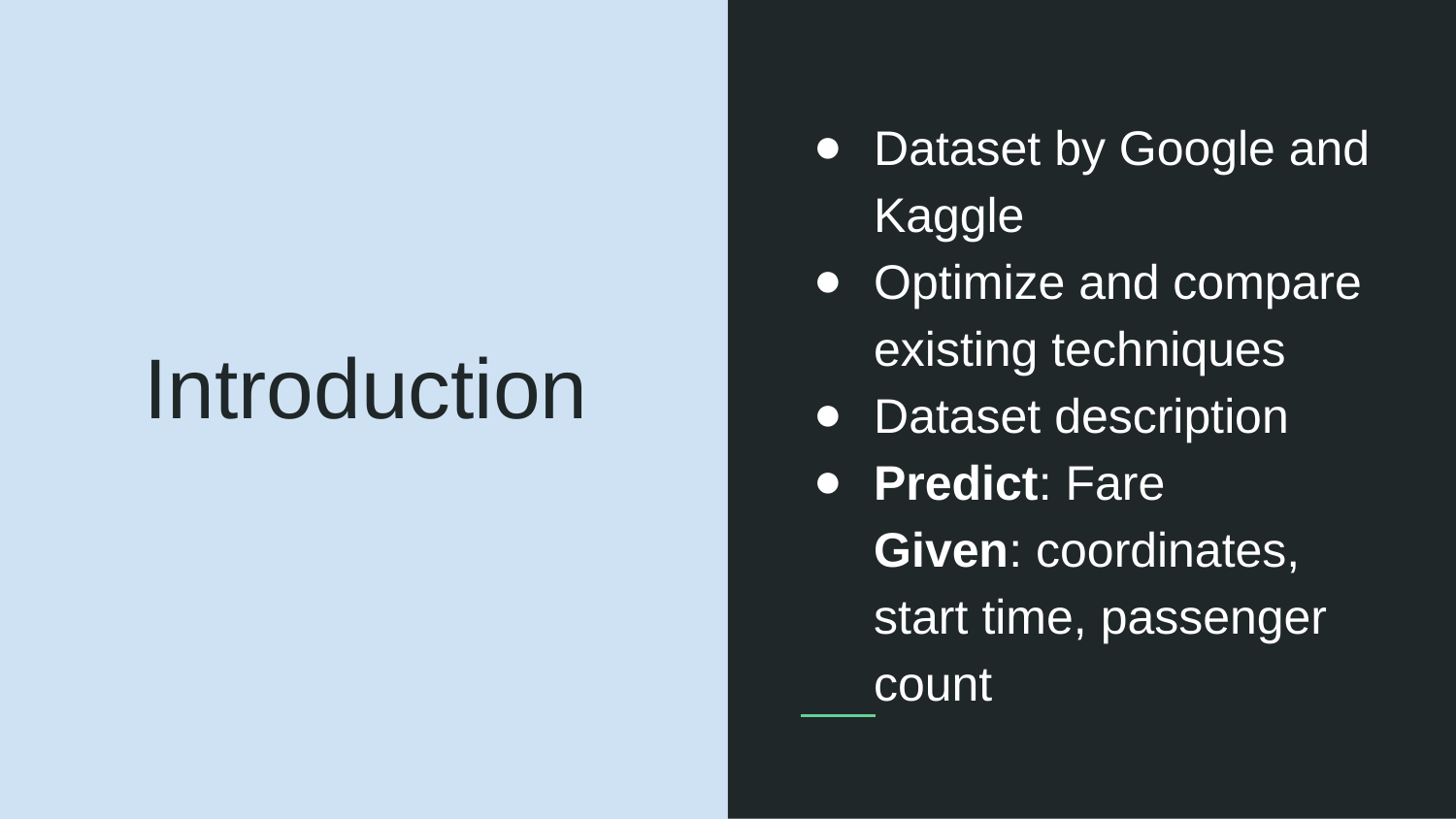

Dataset by Google and Kaggle
Optimize and compare existing techniques
Dataset description
Predict: Fare
Given: coordinates, start time, passenger count
# Introduction